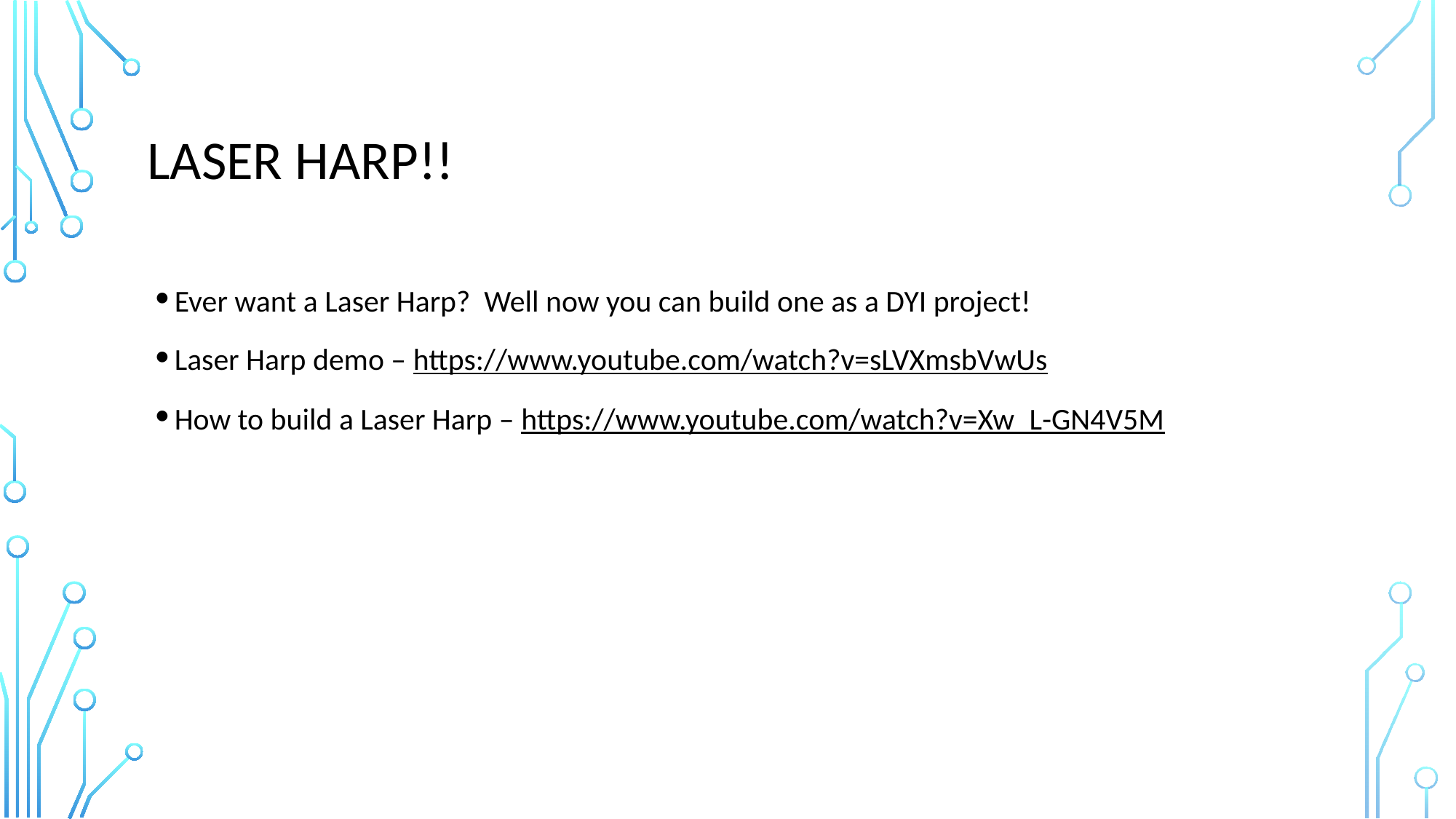

# LASER HARP!!
Ever want a Laser Harp?  Well now you can build one as a DYI project!
Laser Harp demo – https://www.youtube.com/watch?v=sLVXmsbVwUs
How to build a Laser Harp – https://www.youtube.com/watch?v=Xw_L-GN4V5M